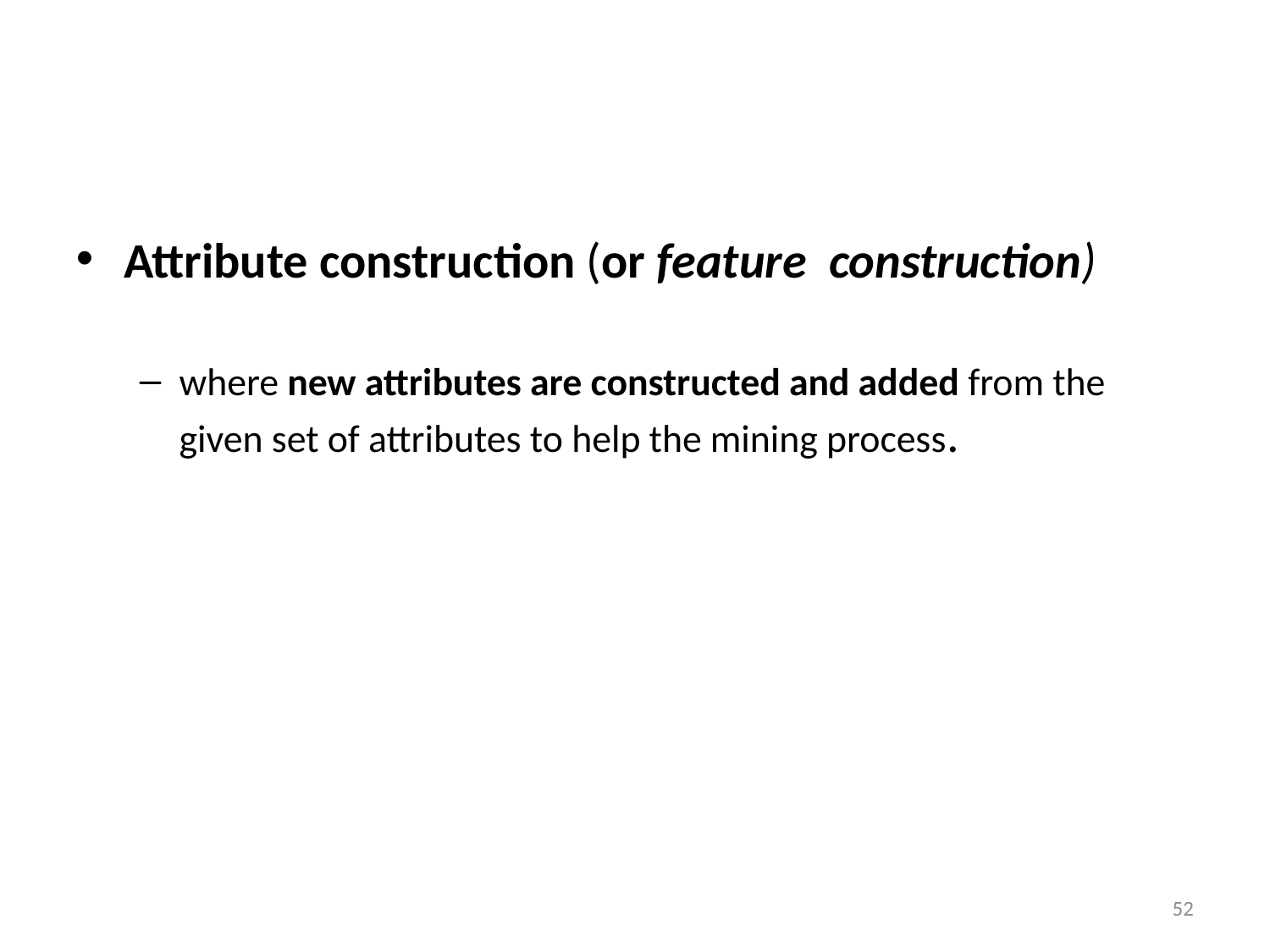

Attribute construction (or feature  construction)

where new attributes are constructed and added from the given set of attributes to help the mining process.

52